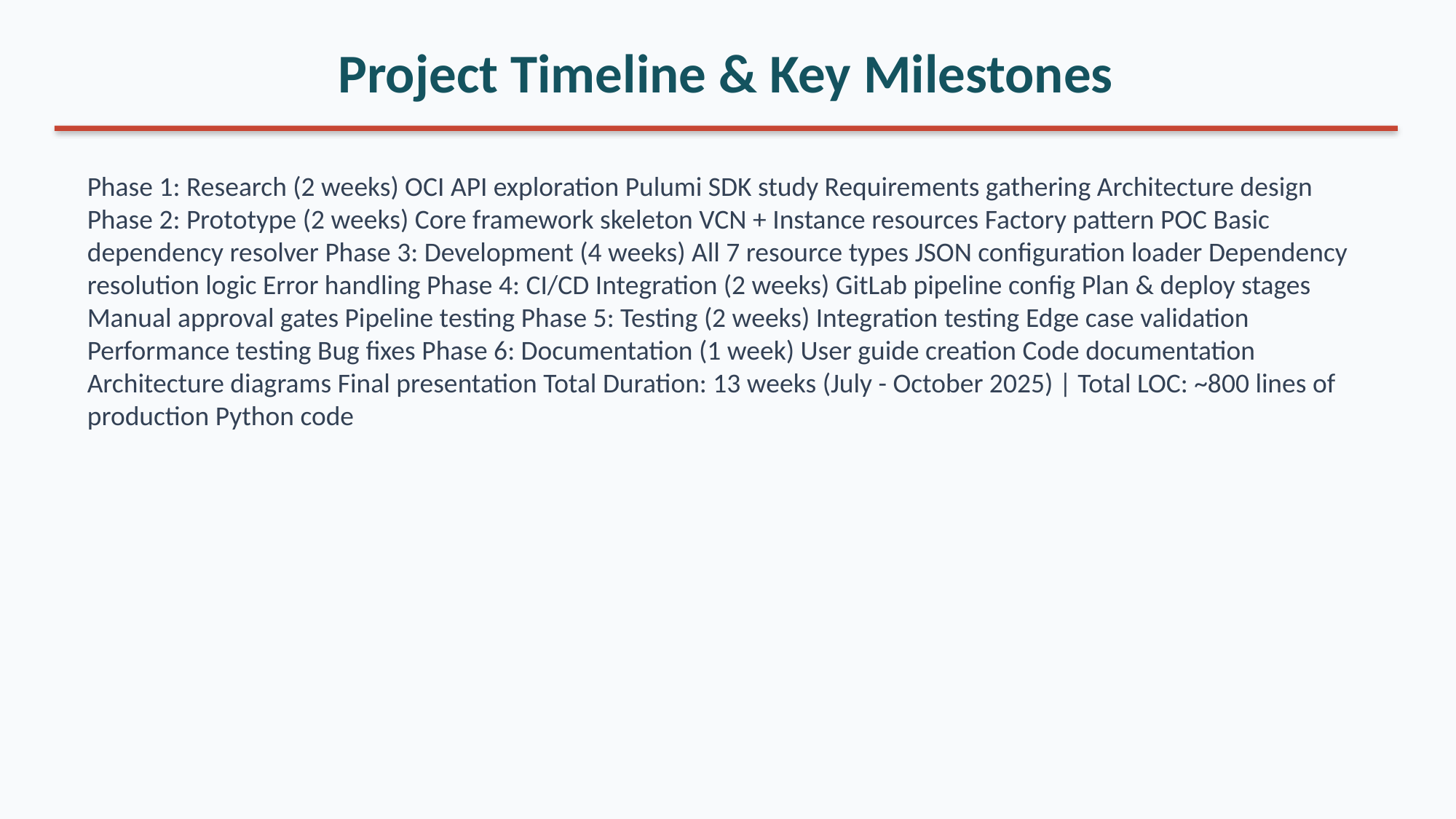

Project Timeline & Key Milestones

Phase 1: Research (2 weeks) OCI API exploration Pulumi SDK study Requirements gathering Architecture design Phase 2: Prototype (2 weeks) Core framework skeleton VCN + Instance resources Factory pattern POC Basic dependency resolver Phase 3: Development (4 weeks) All 7 resource types JSON configuration loader Dependency resolution logic Error handling Phase 4: CI/CD Integration (2 weeks) GitLab pipeline config Plan & deploy stages Manual approval gates Pipeline testing Phase 5: Testing (2 weeks) Integration testing Edge case validation Performance testing Bug fixes Phase 6: Documentation (1 week) User guide creation Code documentation Architecture diagrams Final presentation Total Duration: 13 weeks (July - October 2025) | Total LOC: ~800 lines of production Python code